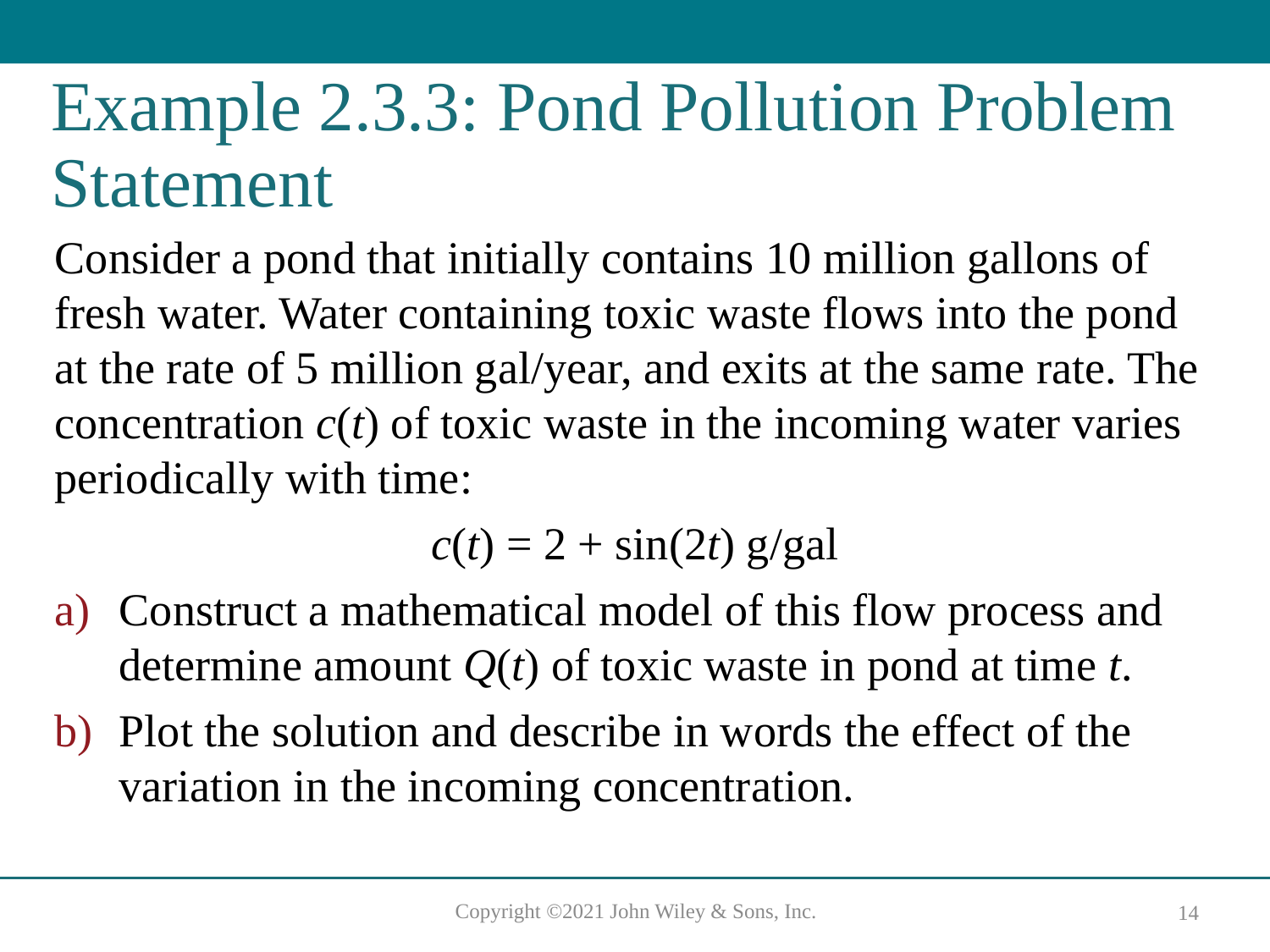

# Example 2.3.3: Pond Pollution Problem Statement
Consider a pond that initially contains 10 million gallons of fresh water. Water containing toxic waste flows into the pond at the rate of 5 million gal/year, and exits at the same rate. The concentration c(t) of toxic waste in the incoming water varies periodically with time:
c(t) = 2 + sin(2t) g/gal
Construct a mathematical model of this flow process and determine amount Q(t) of toxic waste in pond at time t.
Plot the solution and describe in words the effect of the variation in the incoming concentration.